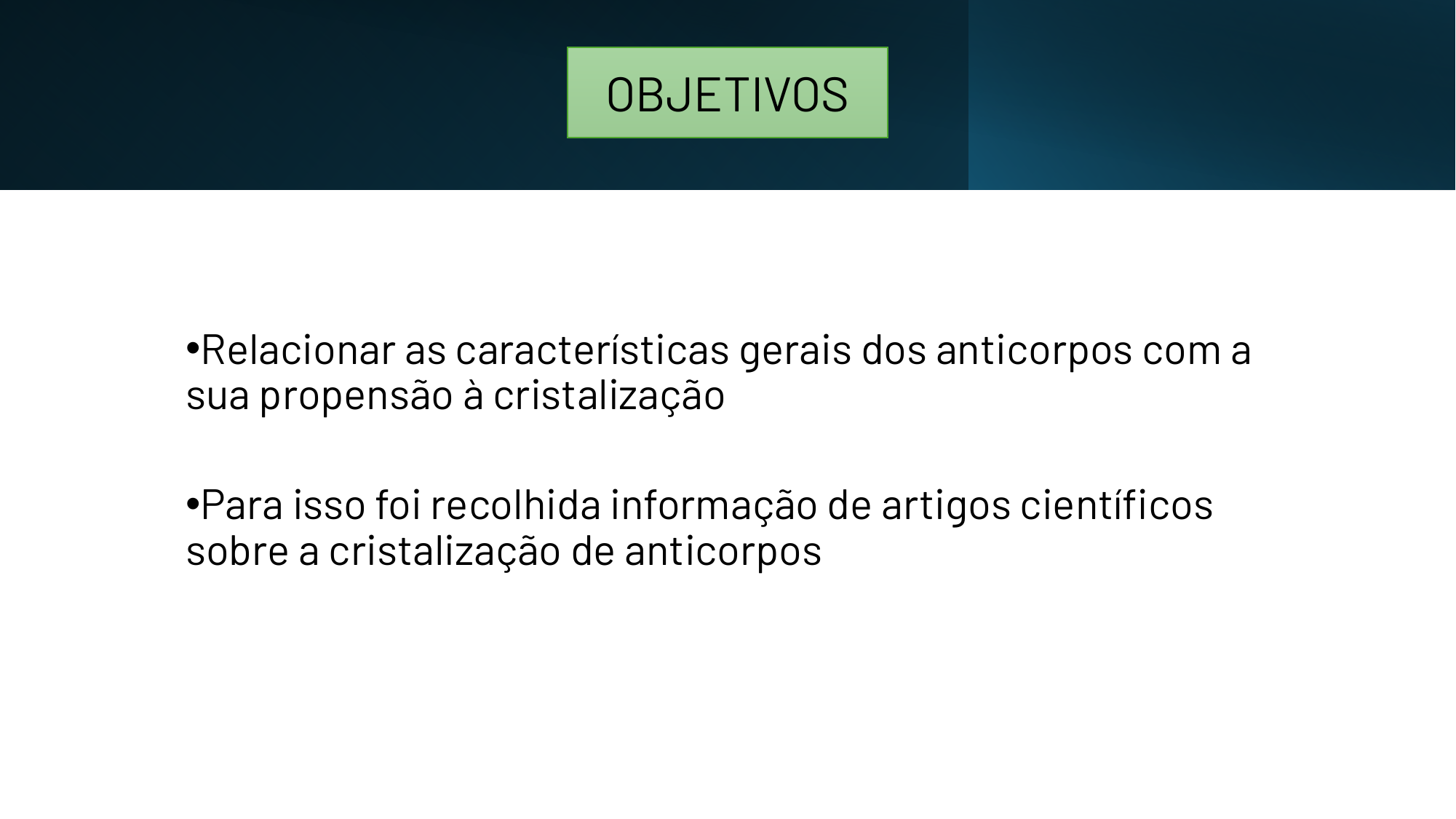

OBJETIVOS
Relacionar as características gerais dos anticorpos com a sua propensão à cristalização

Para isso foi recolhida informação de artigos científicos sobre a cristalização de anticorpos

05 de Junho de 2024, Braga
4